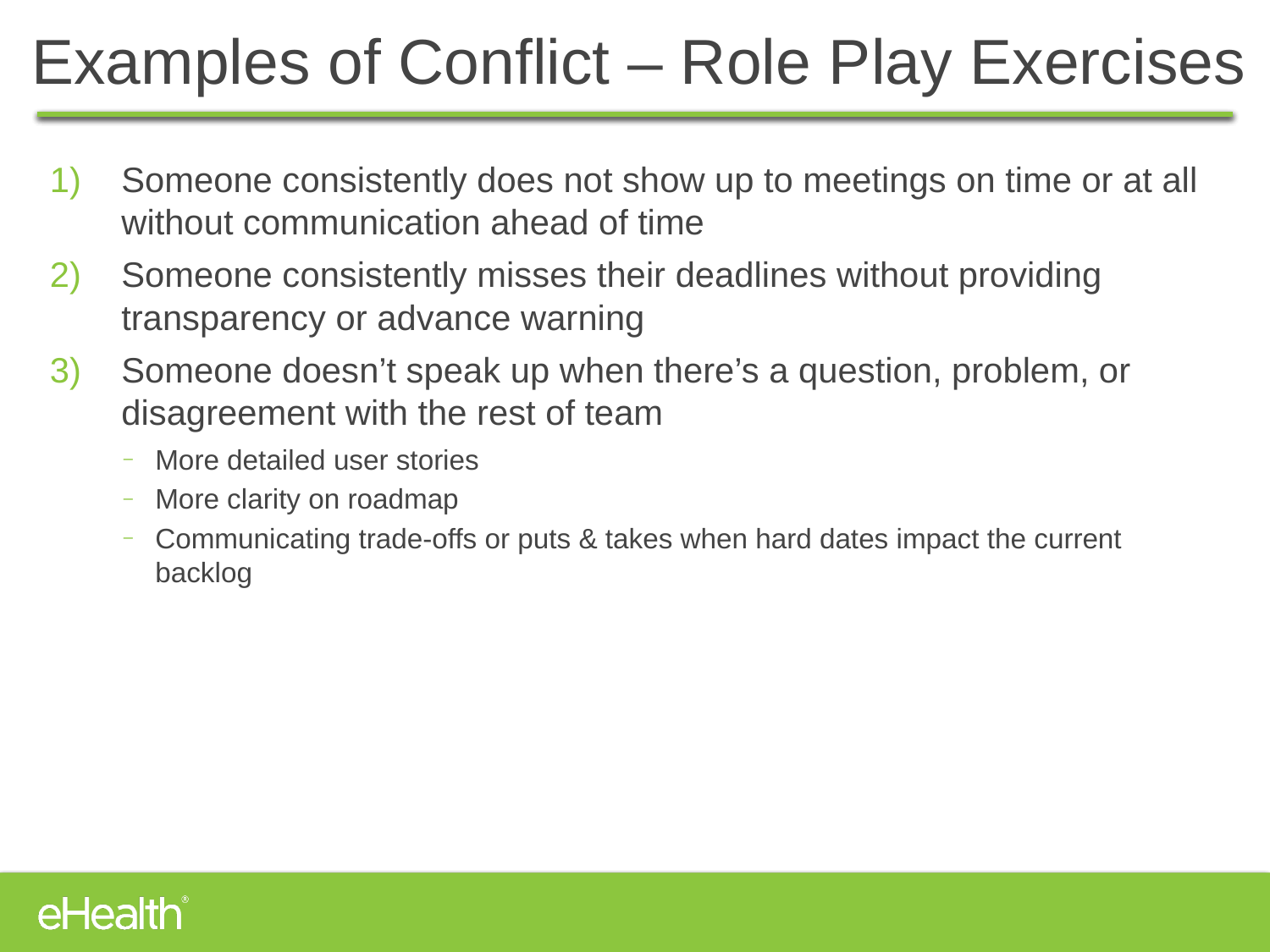

# Examples of Conflict – Role Play Exercises
Someone consistently does not show up to meetings on time or at all without communication ahead of time
Someone consistently misses their deadlines without providing transparency or advance warning
Someone doesn’t speak up when there’s a question, problem, or disagreement with the rest of team
More detailed user stories
More clarity on roadmap
Communicating trade-offs or puts & takes when hard dates impact the current backlog